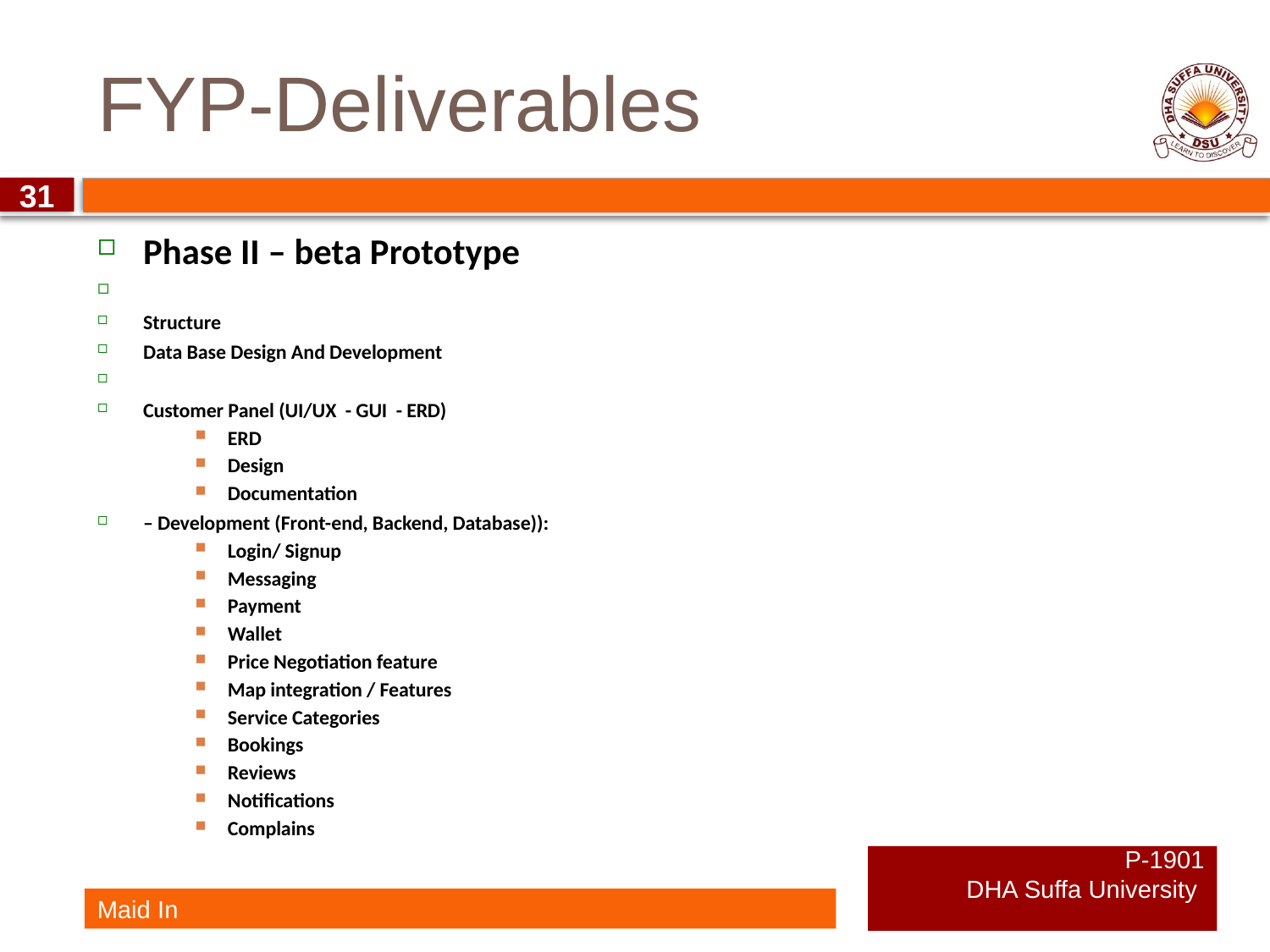

# FYP-Deliverables
31
Phase II – beta Prototype

Structure
Data Base Design And Development

Customer Panel (UI/UX  - GUI  - ERD)
ERD
Design
Documentation
– Development (Front-end, Backend, Database)):
Login/ Signup
Messaging
Payment
Wallet
Price Negotiation feature
Map integration / Features
Service Categories
Bookings
Reviews
Notifications
Complains

P-1901
DHA Suffa University

Maid In